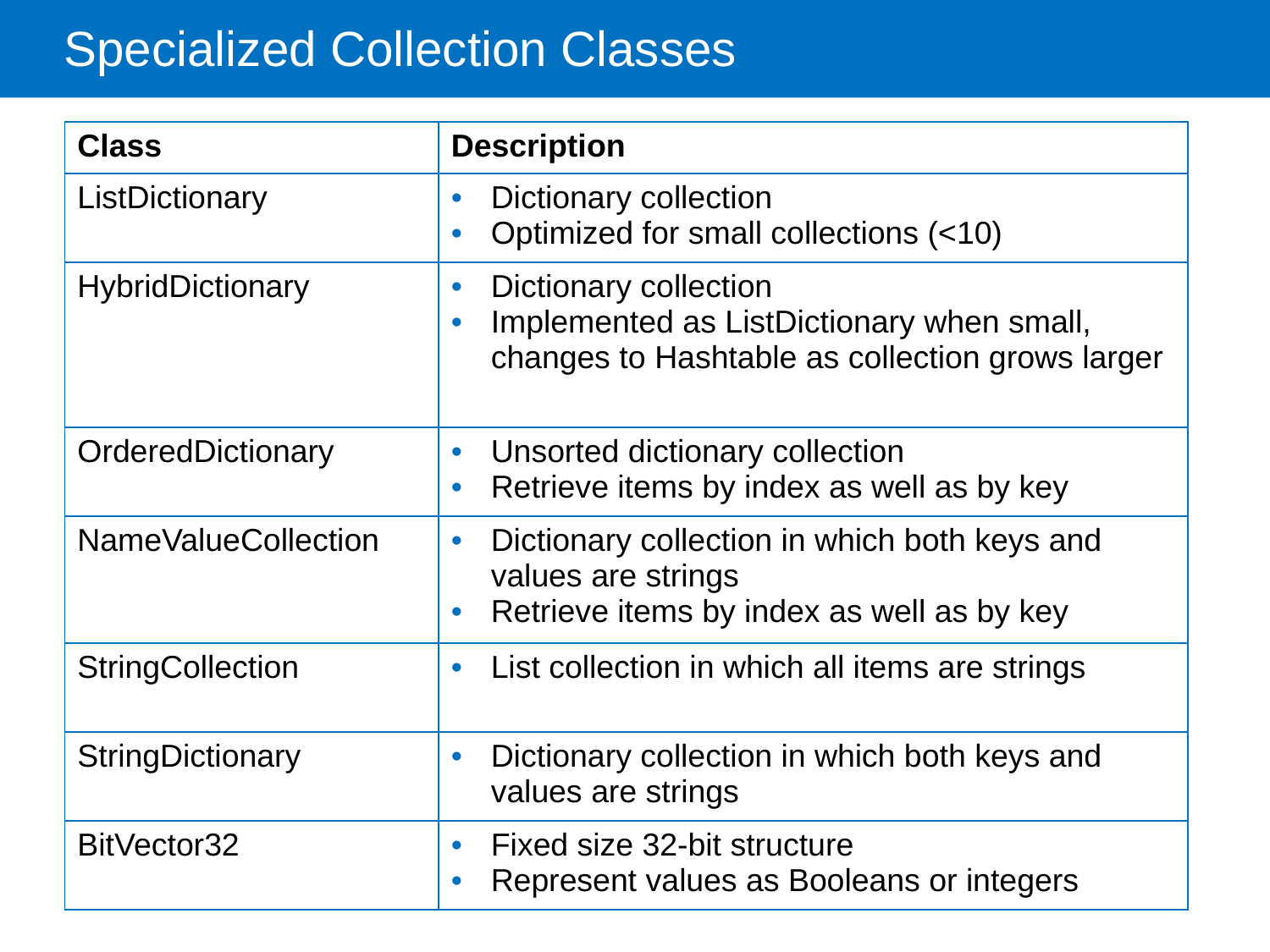

# Specialized Collection Classes
| Class | Description |
| --- | --- |
| ListDictionary | Dictionary collection Optimized for small collections (<10) |
| HybridDictionary | Dictionary collection Implemented as ListDictionary when small, changes to Hashtable as collection grows larger |
| OrderedDictionary | Unsorted dictionary collection Retrieve items by index as well as by key |
| NameValueCollection | Dictionary collection in which both keys and values are strings Retrieve items by index as well as by key |
| StringCollection | List collection in which all items are strings |
| StringDictionary | Dictionary collection in which both keys and values are strings |
| BitVector32 | Fixed size 32-bit structure Represent values as Booleans or integers |